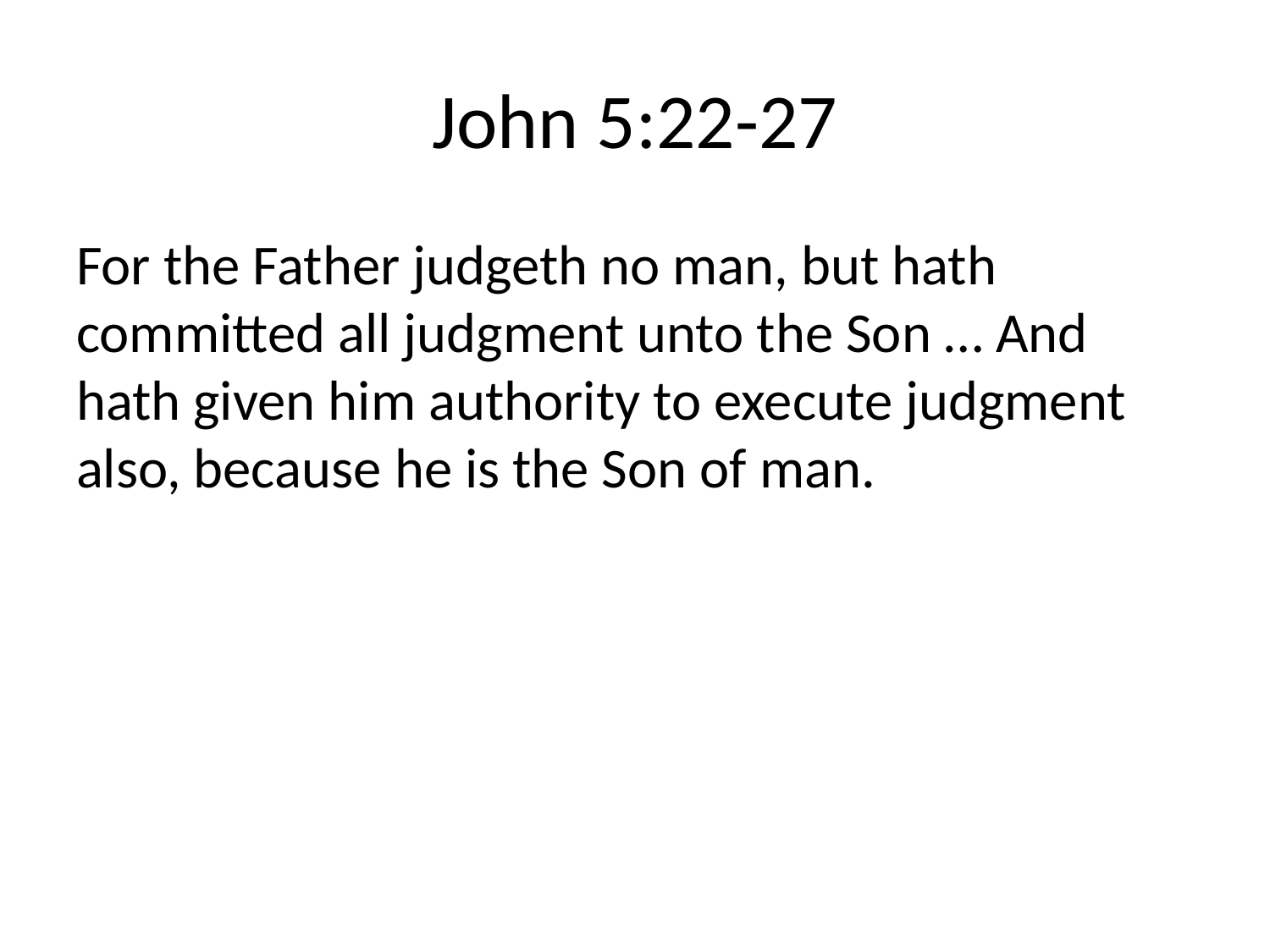

# John 5:22-27
For the Father judgeth no man, but hath committed all judgment unto the Son … And hath given him authority to execute judgment also, because he is the Son of man.